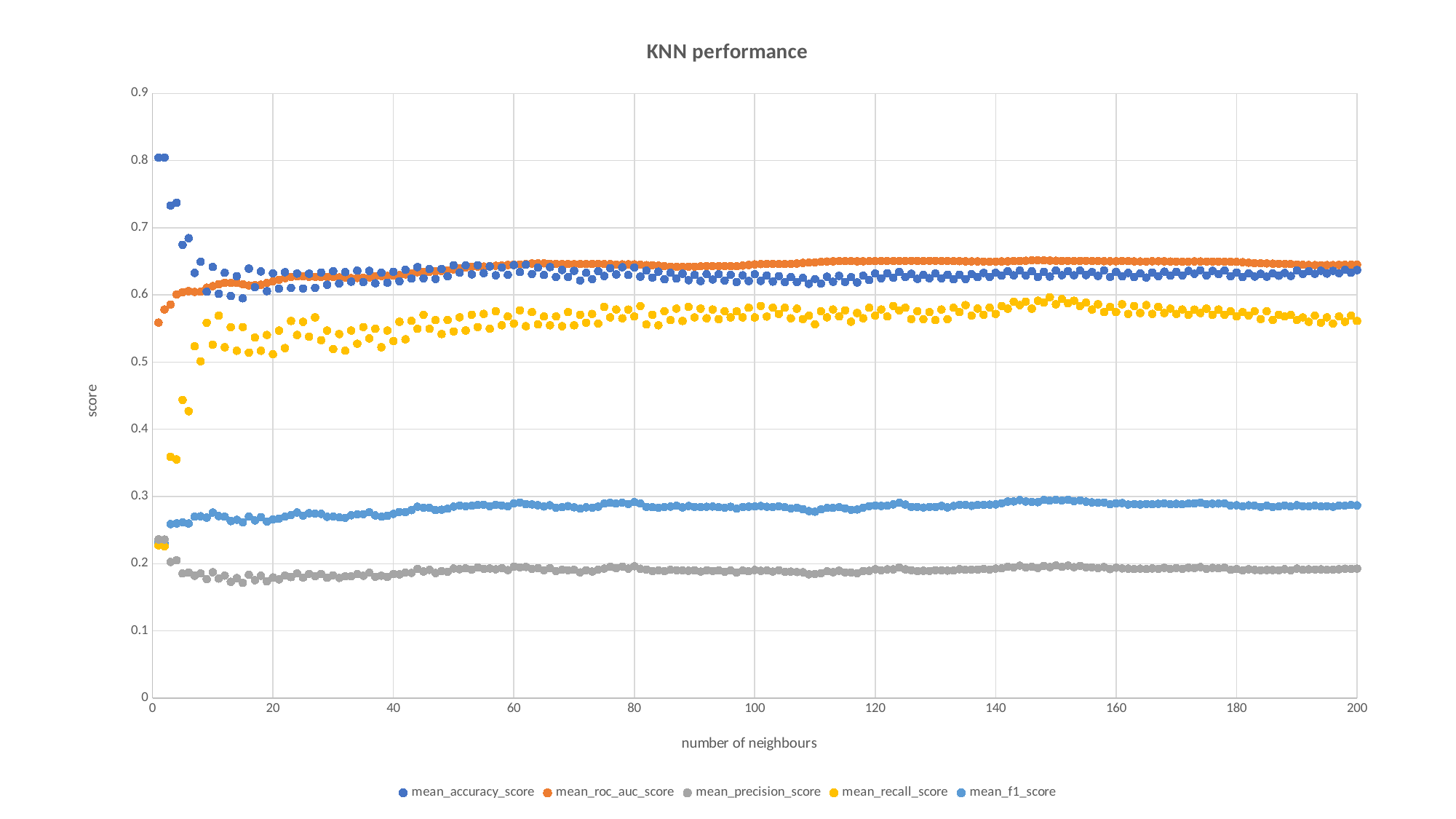

### Chart: KNN performance

| Category | mean_accuracy_score | mean_roc_auc_score | mean_precision_score | mean_recall_score | mean_f1_score |
|---|---|---|---|---|---|